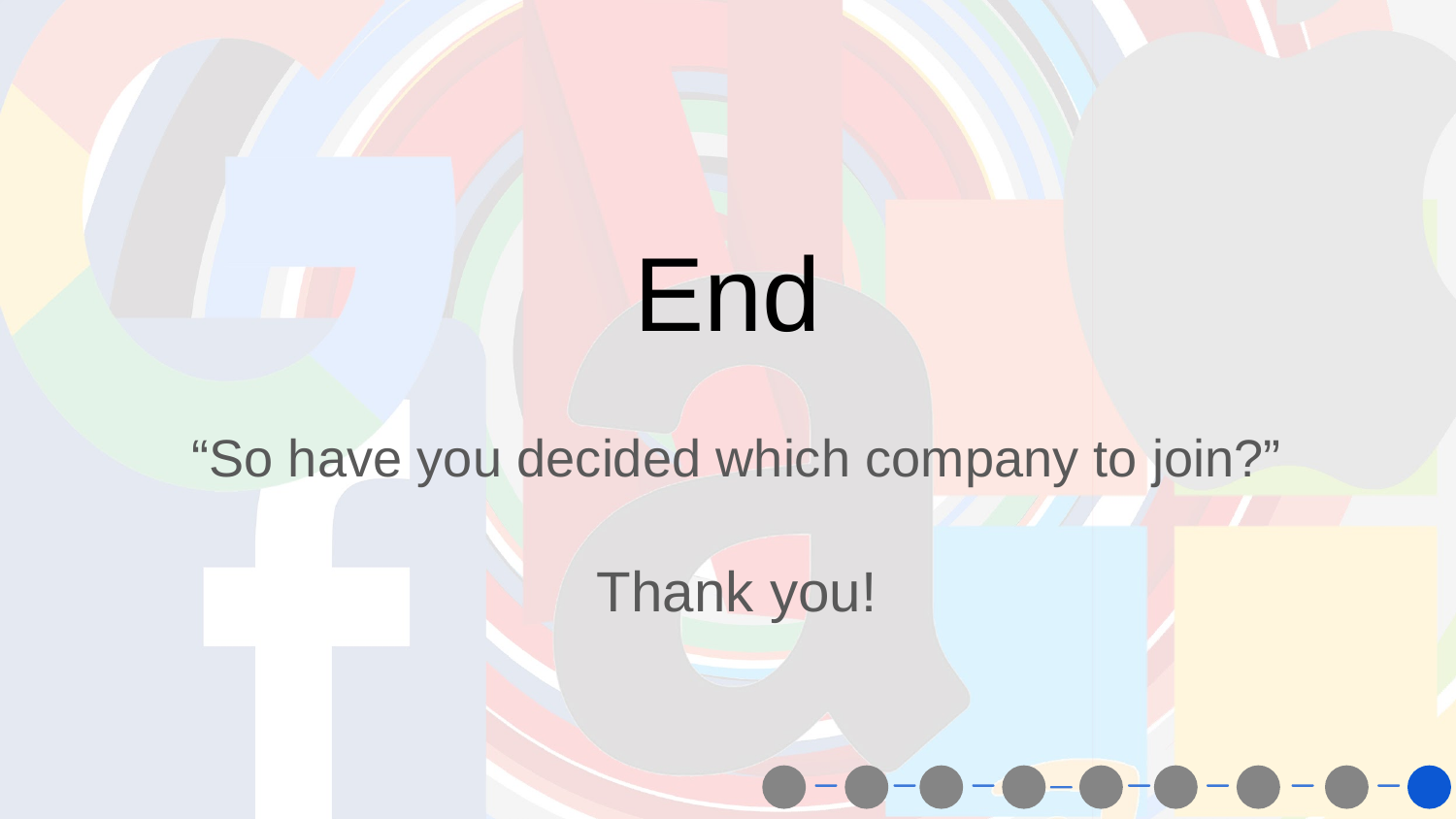

# End
“So have you decided which company to join?”

Thank you!